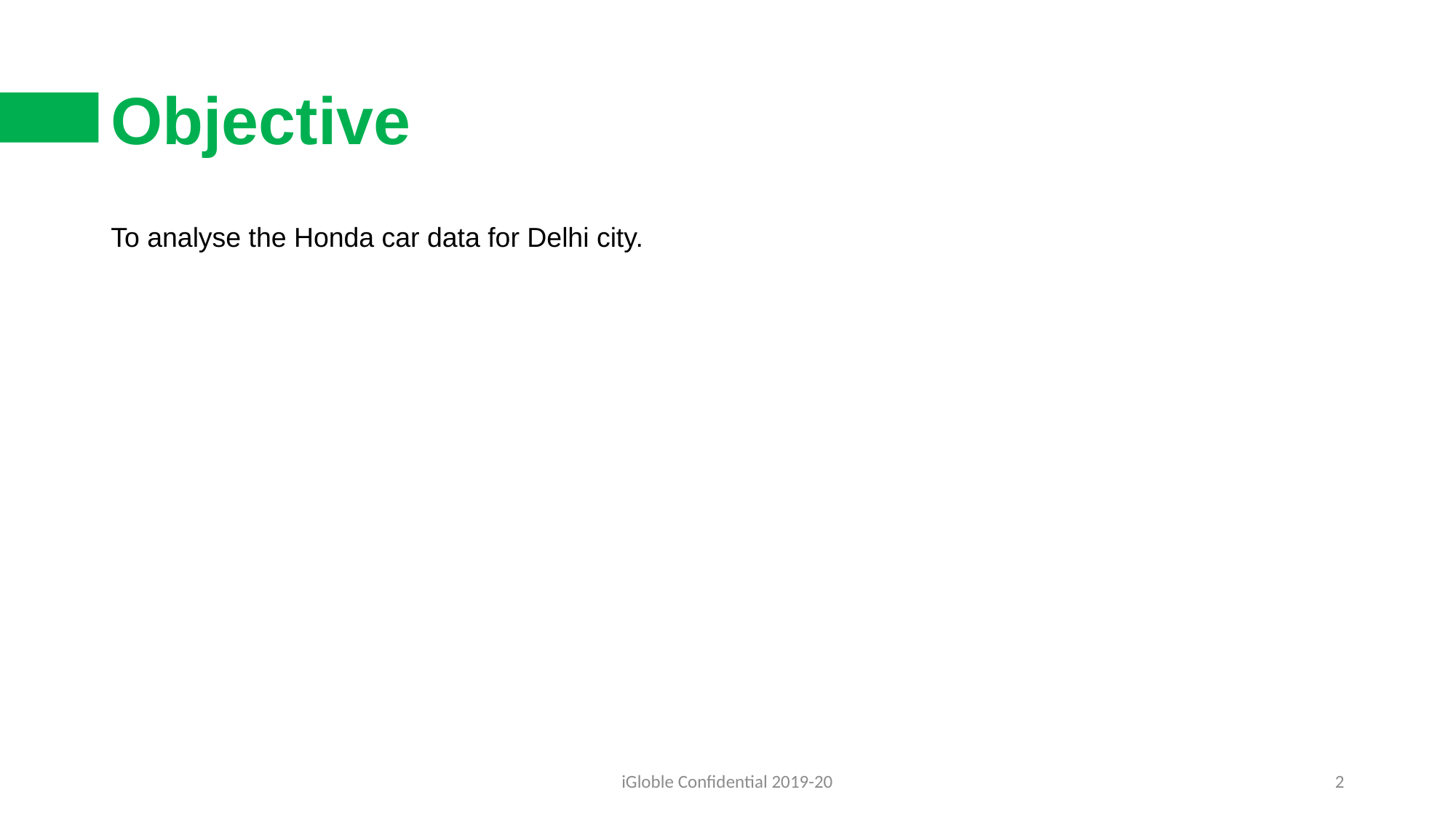

# Objective
To analyse the Honda car data for Delhi city.
iGloble Confidential 2019-20
2